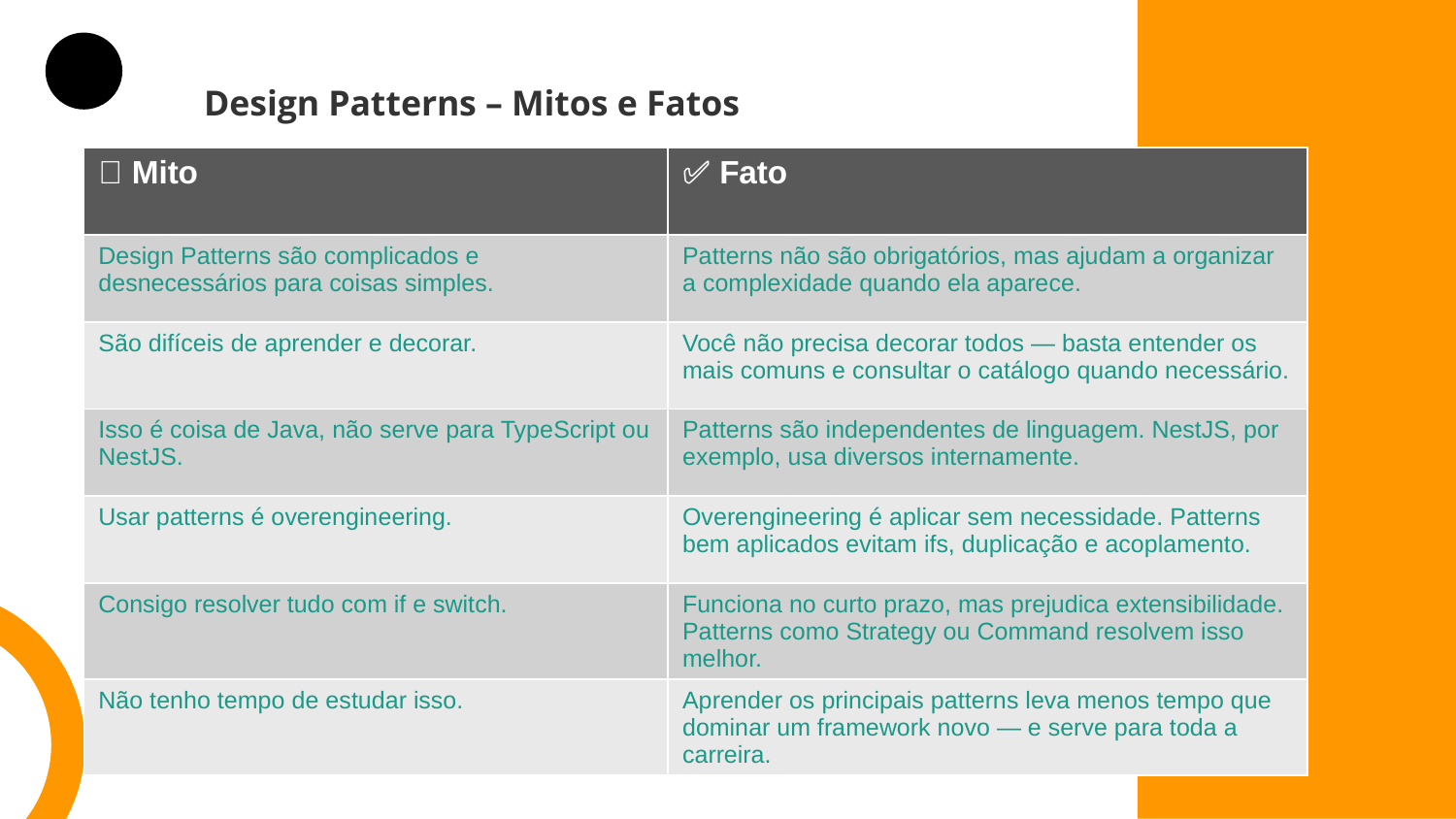

Design Patterns – Mitos e Fatos
| 🧨 Mito | ✅ Fato |
| --- | --- |
| Design Patterns são complicados e desnecessários para coisas simples. | Patterns não são obrigatórios, mas ajudam a organizar a complexidade quando ela aparece. |
| São difíceis de aprender e decorar. | Você não precisa decorar todos — basta entender os mais comuns e consultar o catálogo quando necessário. |
| Isso é coisa de Java, não serve para TypeScript ou NestJS. | Patterns são independentes de linguagem. NestJS, por exemplo, usa diversos internamente. |
| Usar patterns é overengineering. | Overengineering é aplicar sem necessidade. Patterns bem aplicados evitam ifs, duplicação e acoplamento. |
| Consigo resolver tudo com if e switch. | Funciona no curto prazo, mas prejudica extensibilidade. Patterns como Strategy ou Command resolvem isso melhor. |
| Não tenho tempo de estudar isso. | Aprender os principais patterns leva menos tempo que dominar um framework novo — e serve para toda a carreira. |